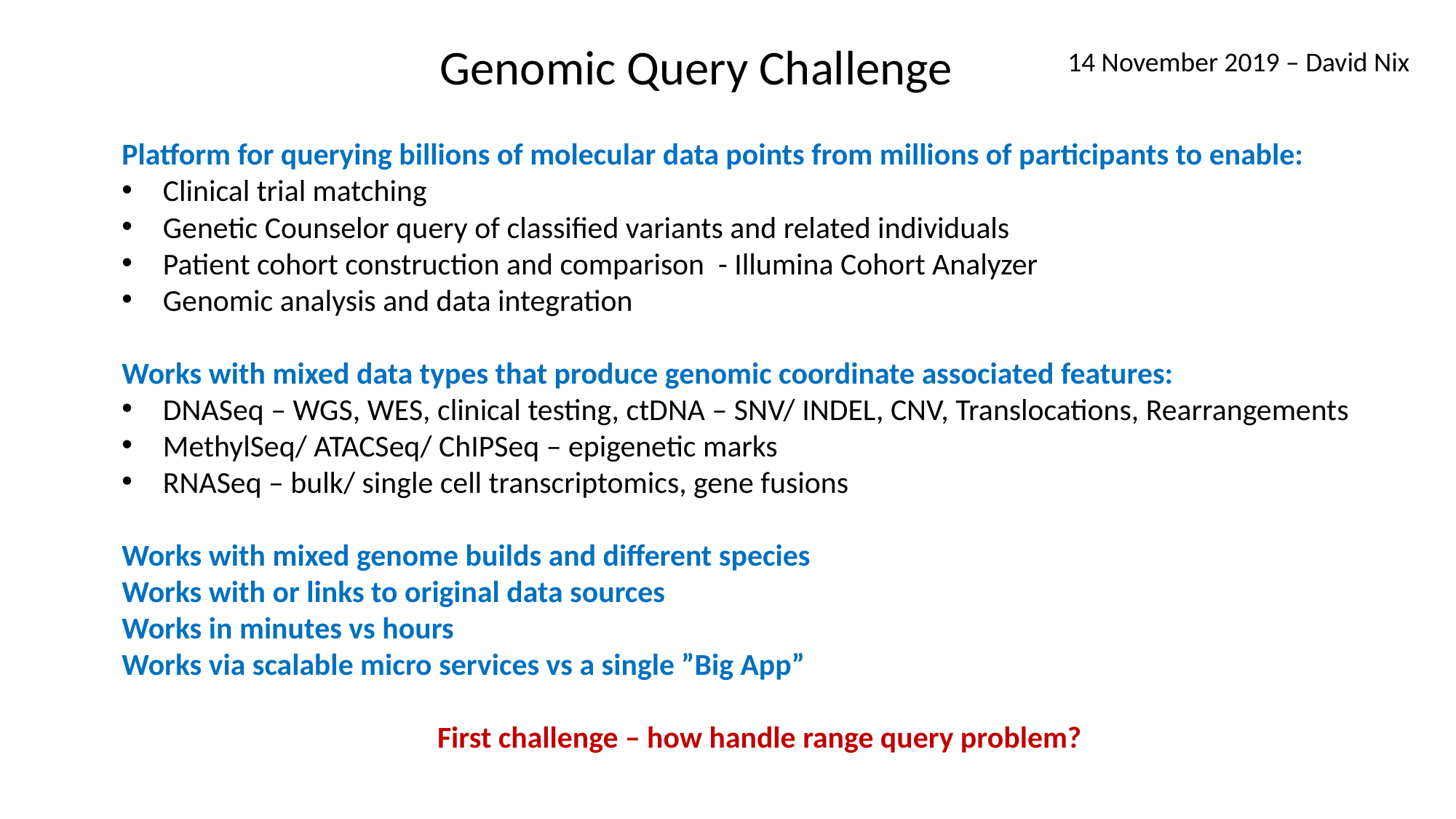

# Genomic Query Challenge
14 November 2019 – David Nix
Platform for querying billions of molecular data points from millions of participants to enable:
Clinical trial matching
Genetic Counselor query of classified variants and related individuals
Patient cohort construction and comparison  - Illumina Cohort Analyzer
Genomic analysis and data integration

Works with mixed data types that produce genomic coordinate associated features:
DNASeq – WGS, WES, clinical testing, ctDNA – SNV/ INDEL, CNV, Translocations, Rearrangements
MethylSeq/ ATACSeq/ ChIPSeq – epigenetic marks
RNASeq – bulk/ single cell transcriptomics, gene fusions

Works with mixed genome builds and different species
Works with or links to original data sources
Works in minutes vs hours
Works via scalable micro services vs a single ”Big App”

First challenge – how handle range query problem?